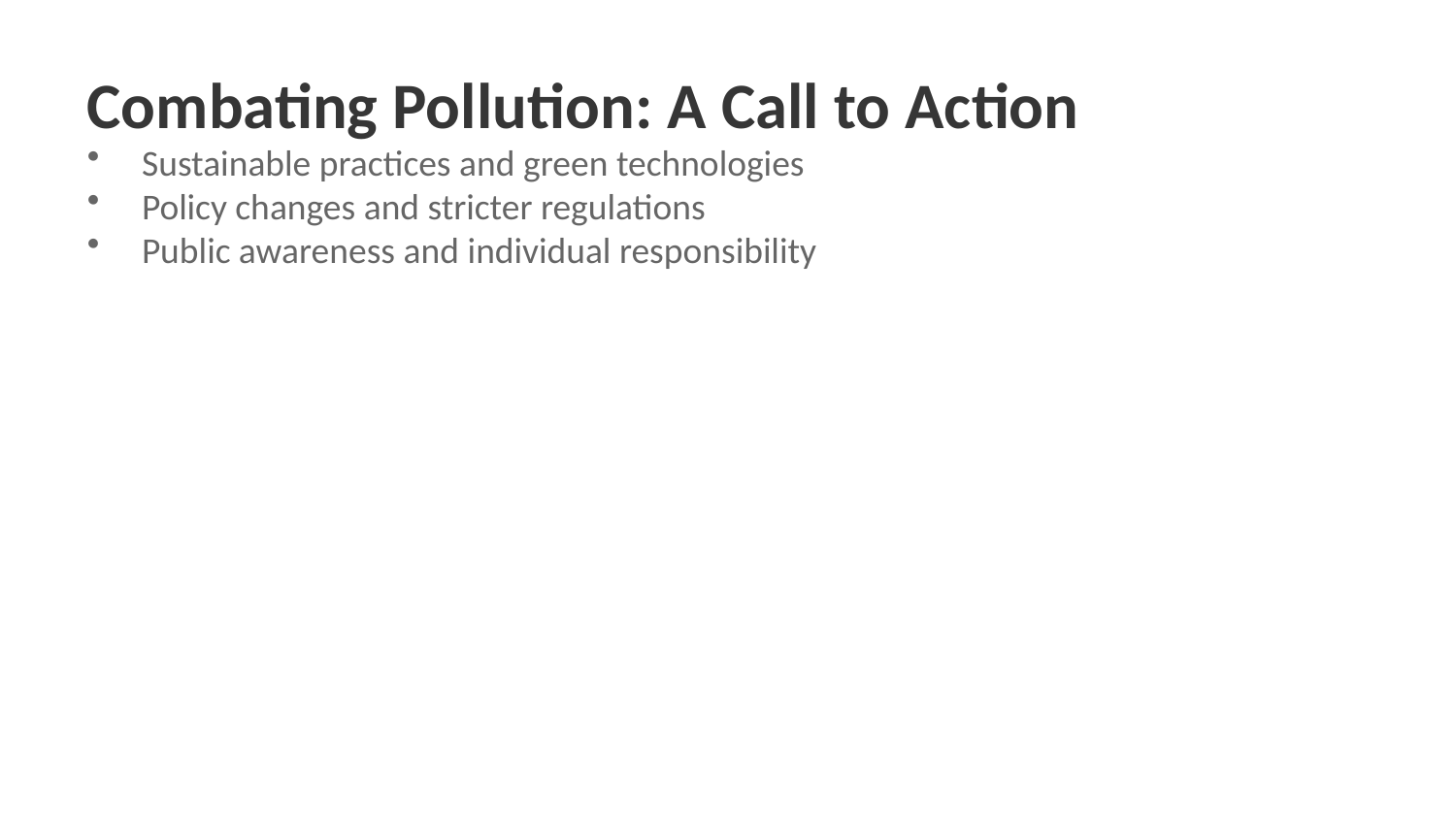

Combating Pollution: A Call to Action
Sustainable practices and green technologies
Policy changes and stricter regulations
Public awareness and individual responsibility